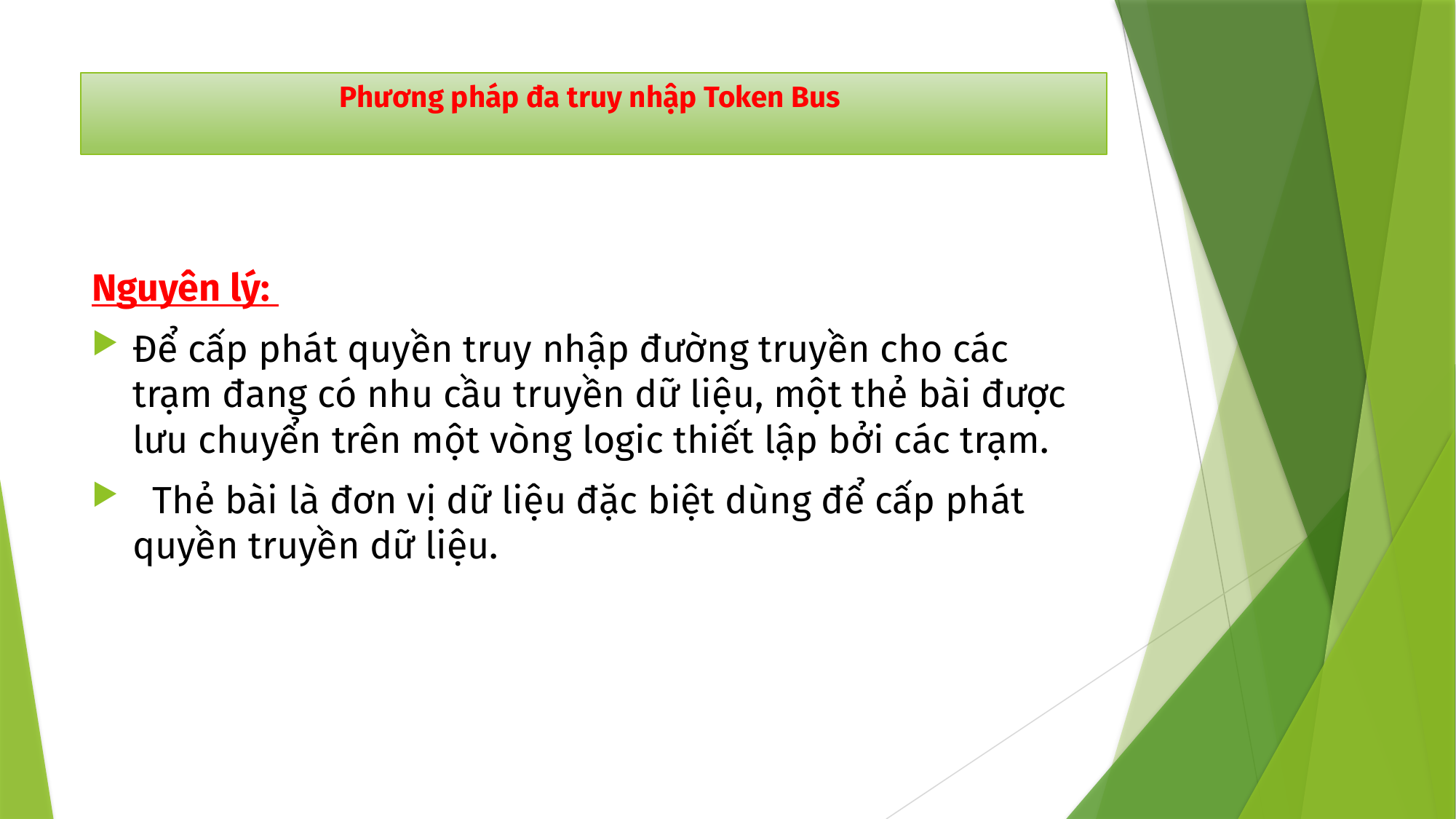

# Phương pháp đa truy nhập Token Bus
Nguyên lý:
Để cấp phát quyền truy nhập đường truyền cho các trạm đang có nhu cầu truyền dữ liệu, một thẻ bài được lưu chuyển trên một vòng logic thiết lập bởi các trạm.
  Thẻ bài là đơn vị dữ liệu đặc biệt dùng để cấp phát quyền truyền dữ liệu.